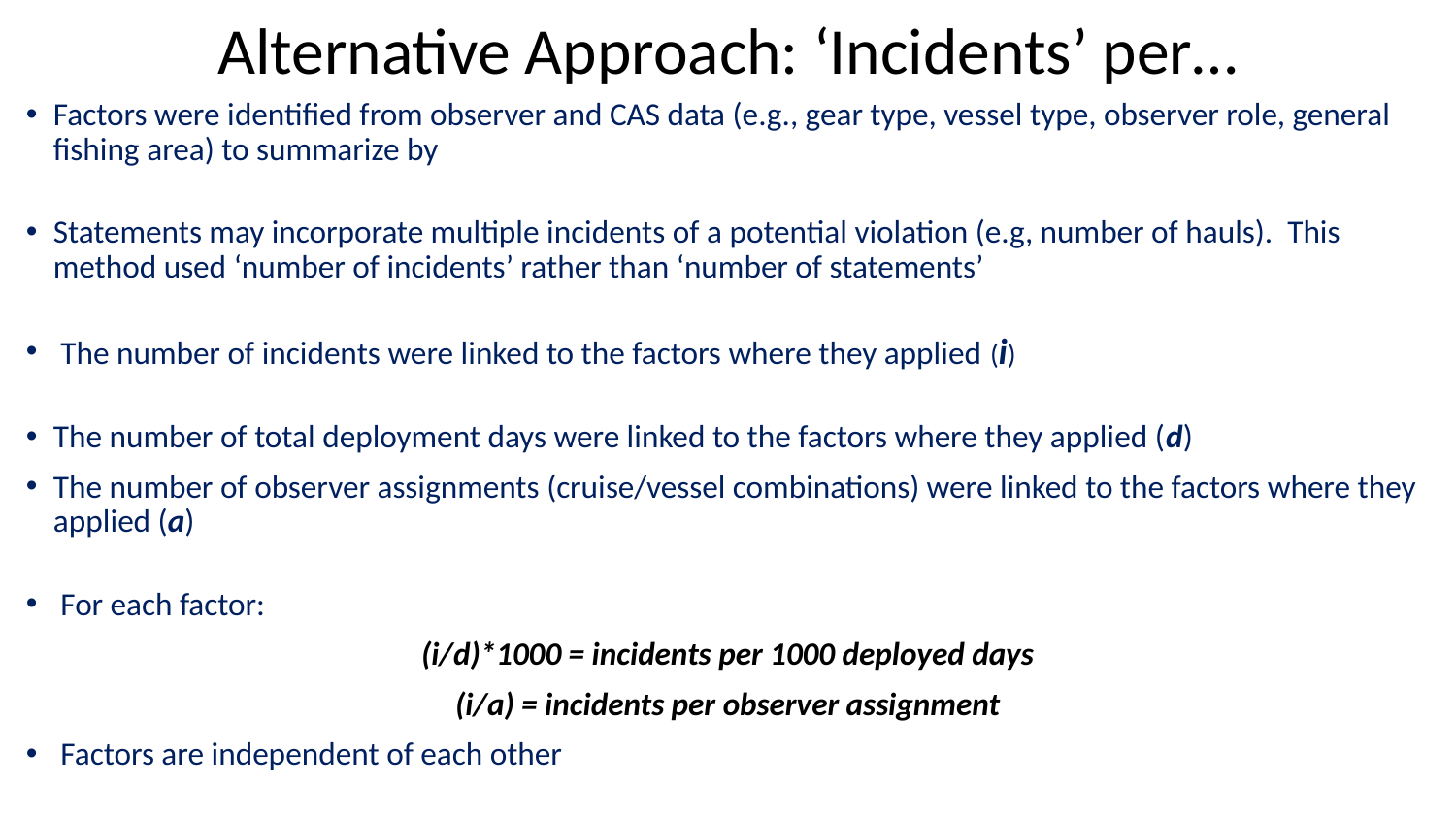

# Alternative Approach: ‘Incidents’ per…
Factors were identified from observer and CAS data (e.g., gear type, vessel type, observer role, general fishing area) to summarize by

Statements may incorporate multiple incidents of a potential violation (e.g, number of hauls).  This method used ‘number of incidents’ rather than ‘number of statements’

 The number of incidents were linked to the factors where they applied (i)

The number of total deployment days were linked to the factors where they applied (d)
The number of observer assignments (cruise/vessel combinations) were linked to the factors where they applied (a)

 For each factor:
(i/d)*1000 = incidents per 1000 deployed days
(i/a) = incidents per observer assignment
 Factors are independent of each other
U.S. Department of Commerce | National Oceanic and Atmospheric Administration | NOAA Fisheries | Page 4